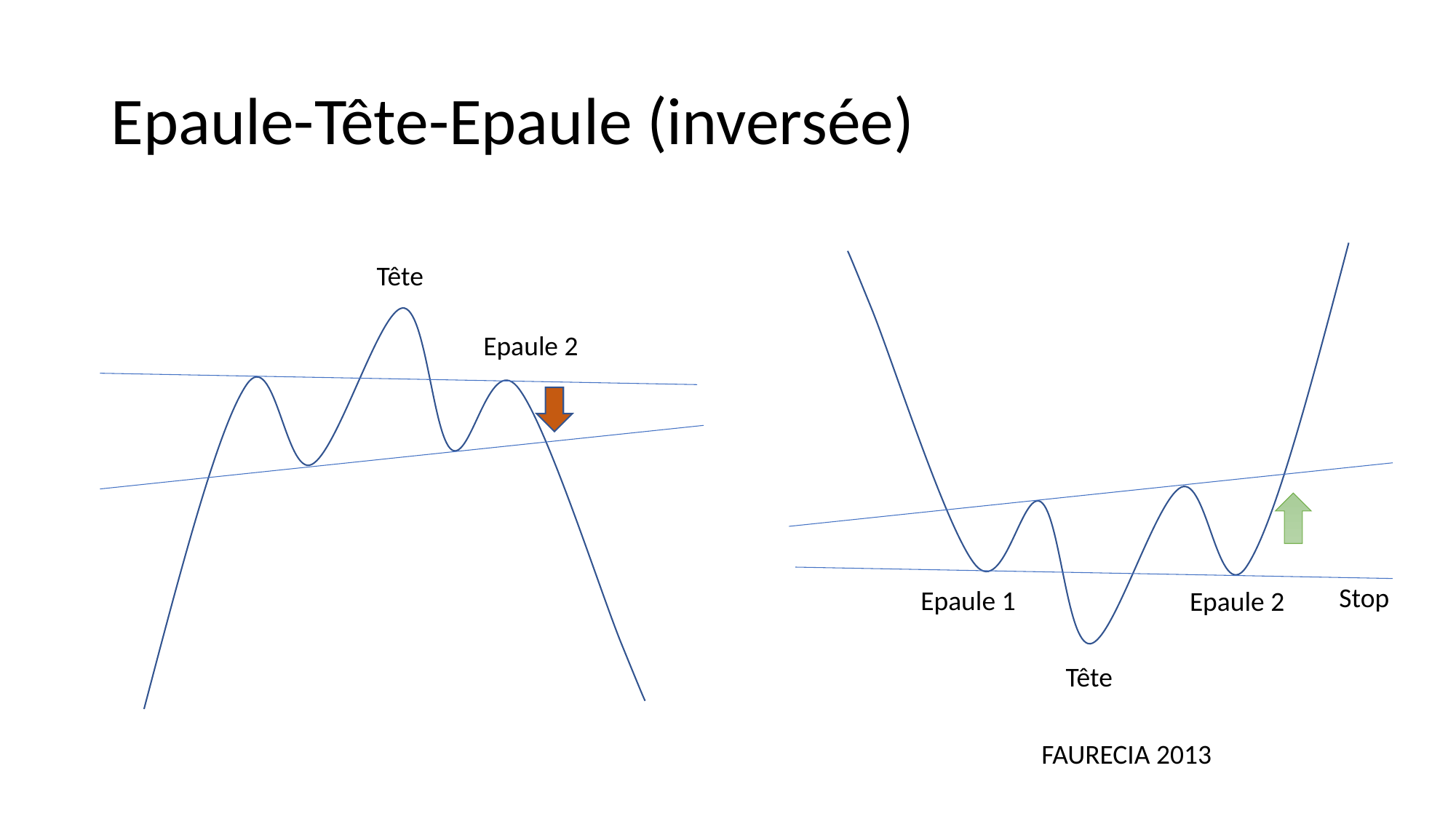

# Epaule-Tête-Epaule (inversée)
Tête

Stop
Tête

Epaule 2

Epaule 1
Epaule 2
FAURECIA 2013